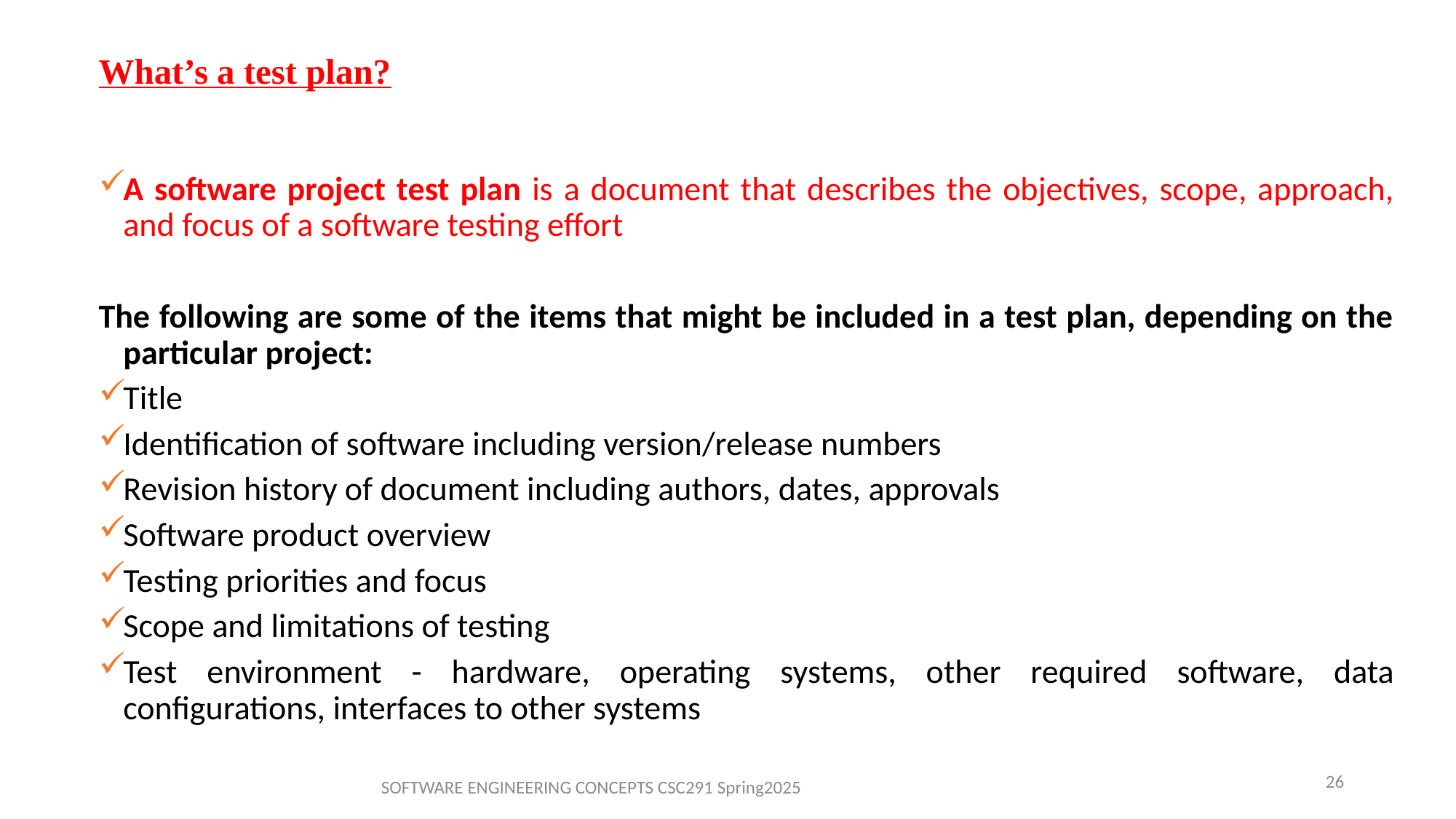

# What’s a test plan?

A software project test plan is a document that describes the objectives, scope, approach, and focus of a software testing effort

The following are some of the items that might be included in a test plan, depending on the particular project:
Title
Identification of software including version/release numbers
Revision history of document including authors, dates, approvals
Software product overview
Testing priorities and focus
Scope and limitations of testing
Test environment - hardware, operating systems, other required software, data configurations, interfaces to other systems

26
SOFTWARE ENGINEERING CONCEPTS CSC291 Spring2025